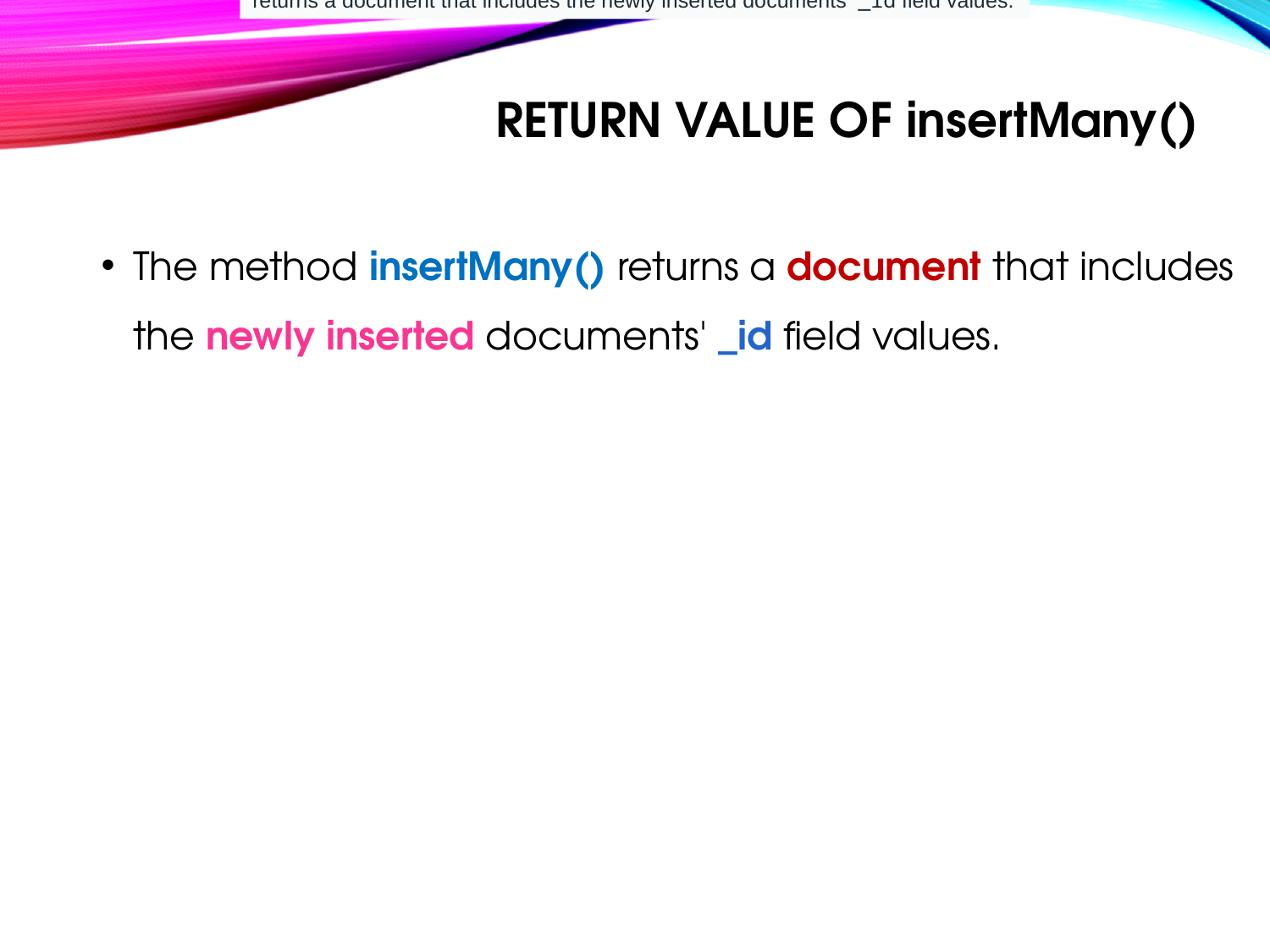

returns a document that includes the newly inserted documents' _id field values.
# Return value of insertMany()
The method insertMany() returns a document that includes the newly inserted documents' _id field values.